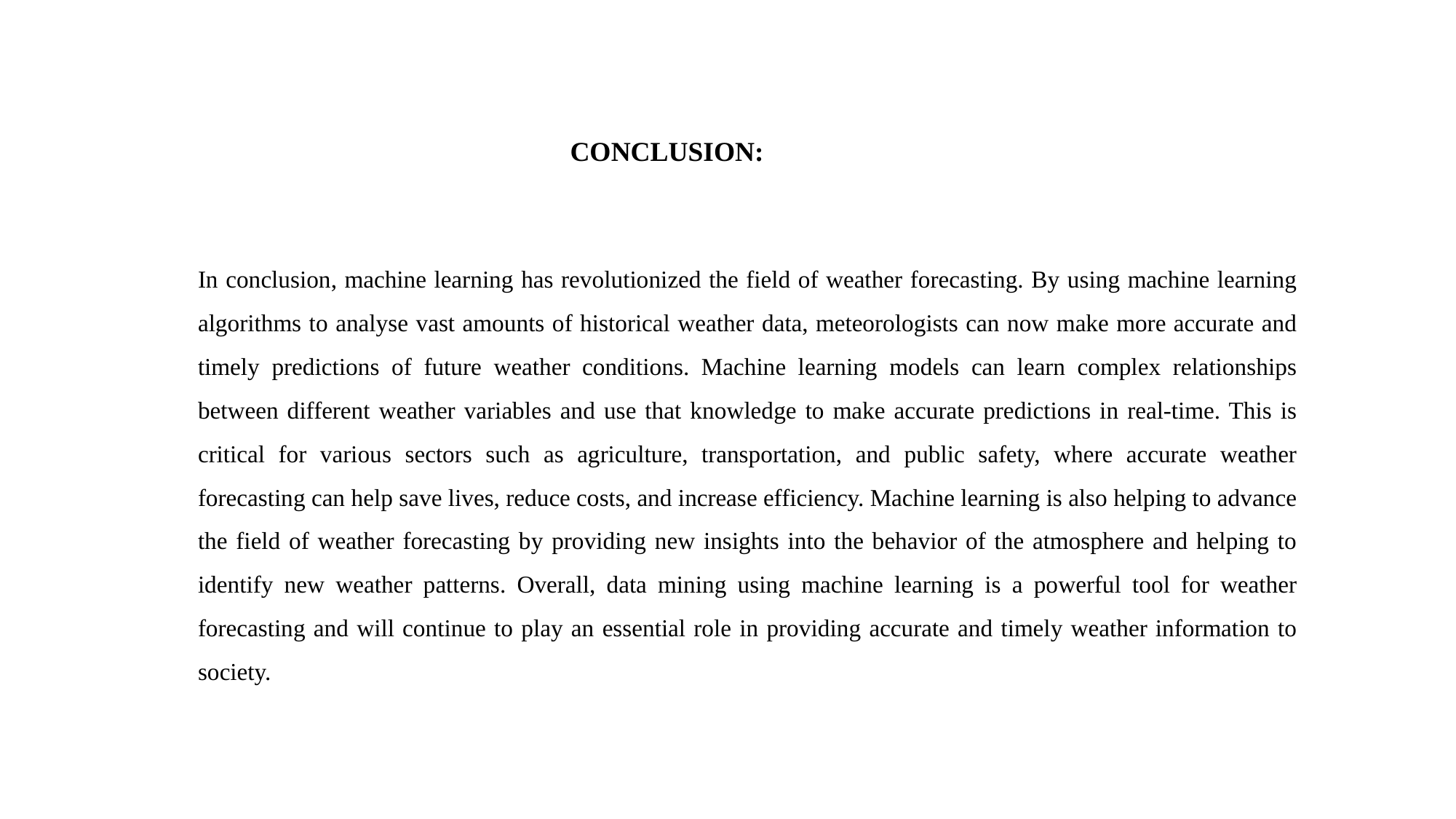

CONCLUSION:
In conclusion, machine learning has revolutionized the field of weather forecasting. By using machine learning algorithms to analyse vast amounts of historical weather data, meteorologists can now make more accurate and timely predictions of future weather conditions. Machine learning models can learn complex relationships between different weather variables and use that knowledge to make accurate predictions in real-time. This is critical for various sectors such as agriculture, transportation, and public safety, where accurate weather forecasting can help save lives, reduce costs, and increase efficiency. Machine learning is also helping to advance the field of weather forecasting by providing new insights into the behavior of the atmosphere and helping to identify new weather patterns. Overall, data mining using machine learning is a powerful tool for weather forecasting and will continue to play an essential role in providing accurate and timely weather information to society.